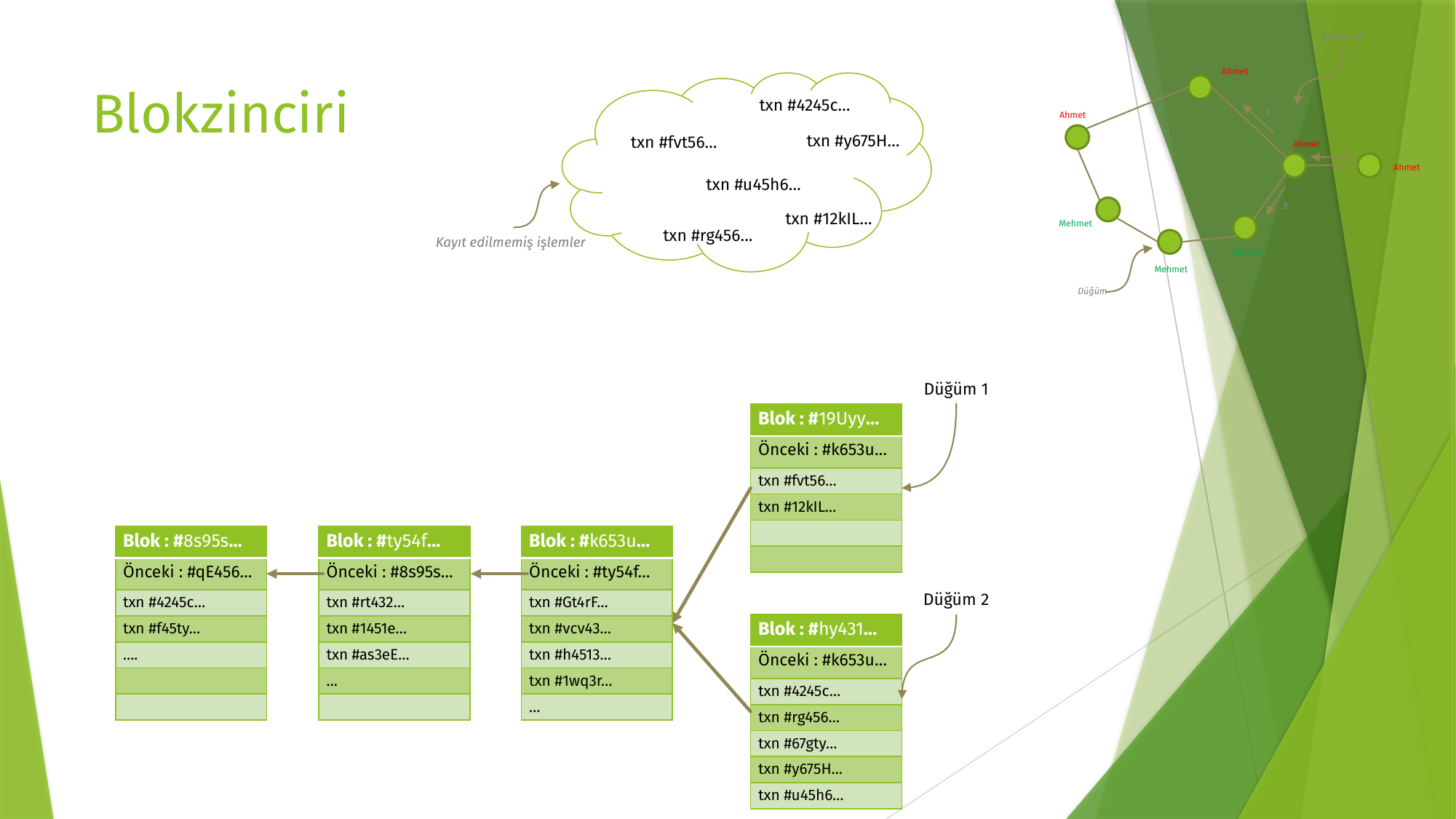

Bitcoin ağı

Düğüm
Ahmet
1
Ahmet
Ahmet
Ahmet
2
Mehmet
Mehmet
Mehmet

txn #4245c…
txn #y675H…
txn #fvt56…
txn #u45h6…
txn #12kIL…
txn #rg456…
Kayıt edilmemiş işlemler
# Blokzinciri
Düğüm 1
| Blok : #19Uyy… |
| --- |
| Önceki : #k653u… |
| txn #fvt56… |
| txn #12kIL… |
|  |
|  |
| Blok : #8s95s… |
| --- |
| Önceki : #qE456… |
| txn #4245c… |
| txn #f45ty… |
| …. |
|  |
|  |
| Blok : #ty54f… |
| --- |
| Önceki : #8s95s… |
| txn #rt432… |
| txn #1451e… |
| txn #as3eE… |
| … |
|  |
| Blok : #k653u… |
| --- |
| Önceki : #ty54f… |
| txn #Gt4rF… |
| txn #vcv43… |
| txn #h4513… |
| txn #1wq3r… |
| … |
Düğüm 2
| Blok : #hy431… |
| --- |
| Önceki : #k653u… |
| txn #4245c… |
| txn #rg456… |
| txn #67gty… |
| txn #y675H… |
| txn #u45h6… |